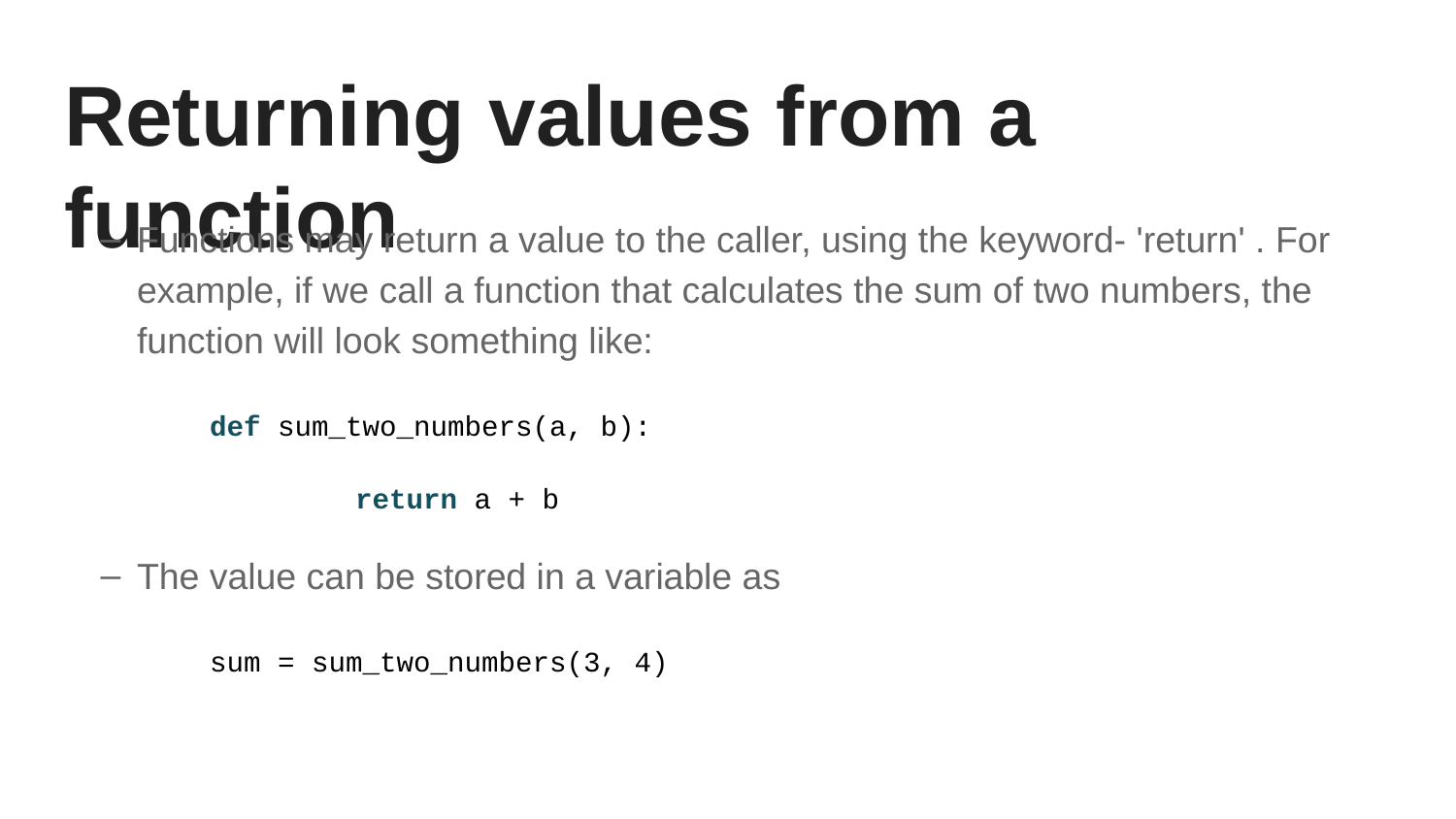

# Returning values from a function
Functions may return a value to the caller, using the keyword- 'return' . For example, if we call a function that calculates the sum of two numbers, the function will look something like:
	def sum_two_numbers(a, b):
    		return a + b
The value can be stored in a variable as
	sum = sum_two_numbers(3, 4)